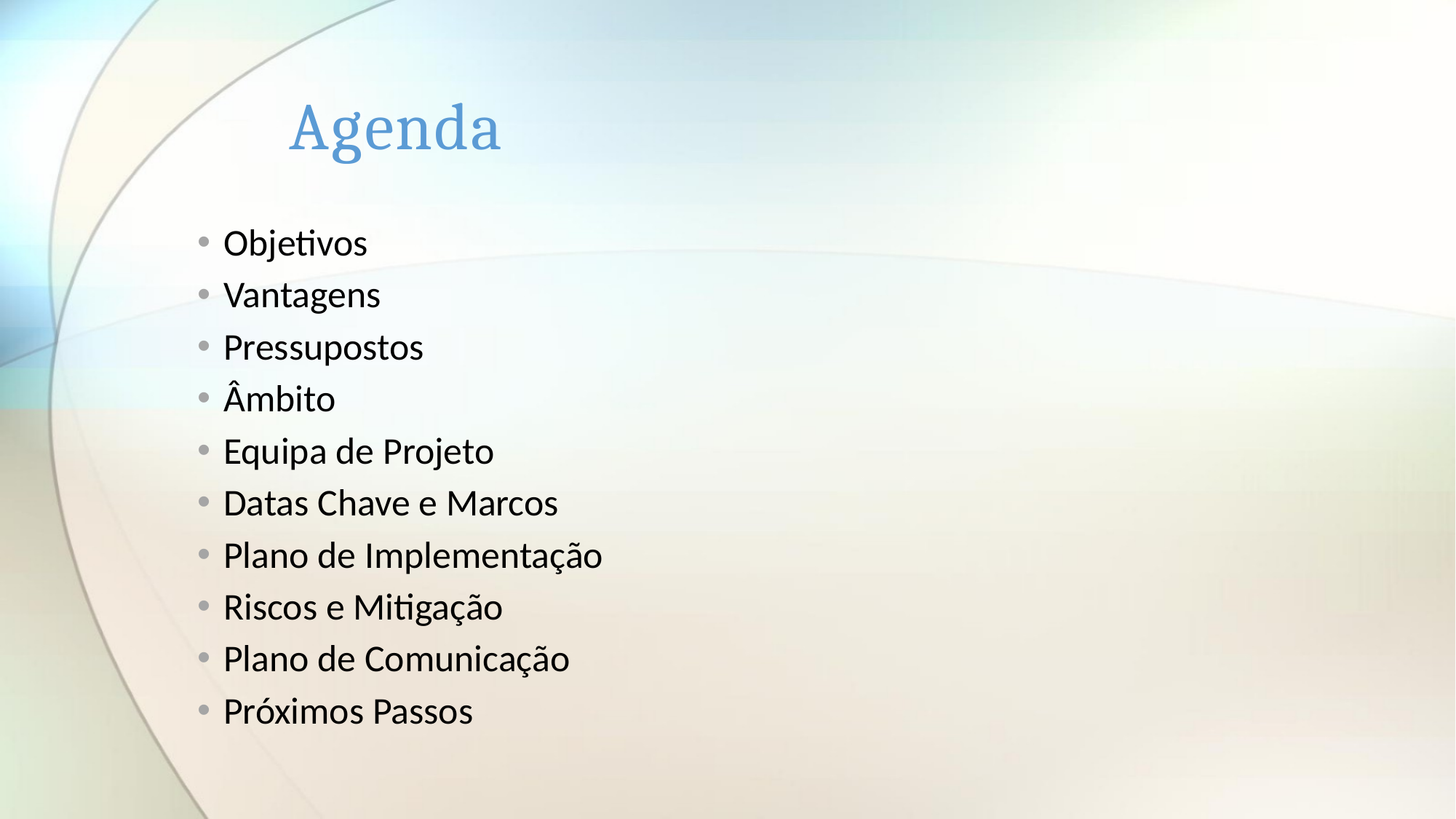

# Agenda
Objetivos
Vantagens
Pressupostos
Âmbito
Equipa de Projeto
Datas Chave e Marcos
Plano de Implementação
Riscos e Mitigação
Plano de Comunicação
Próximos Passos